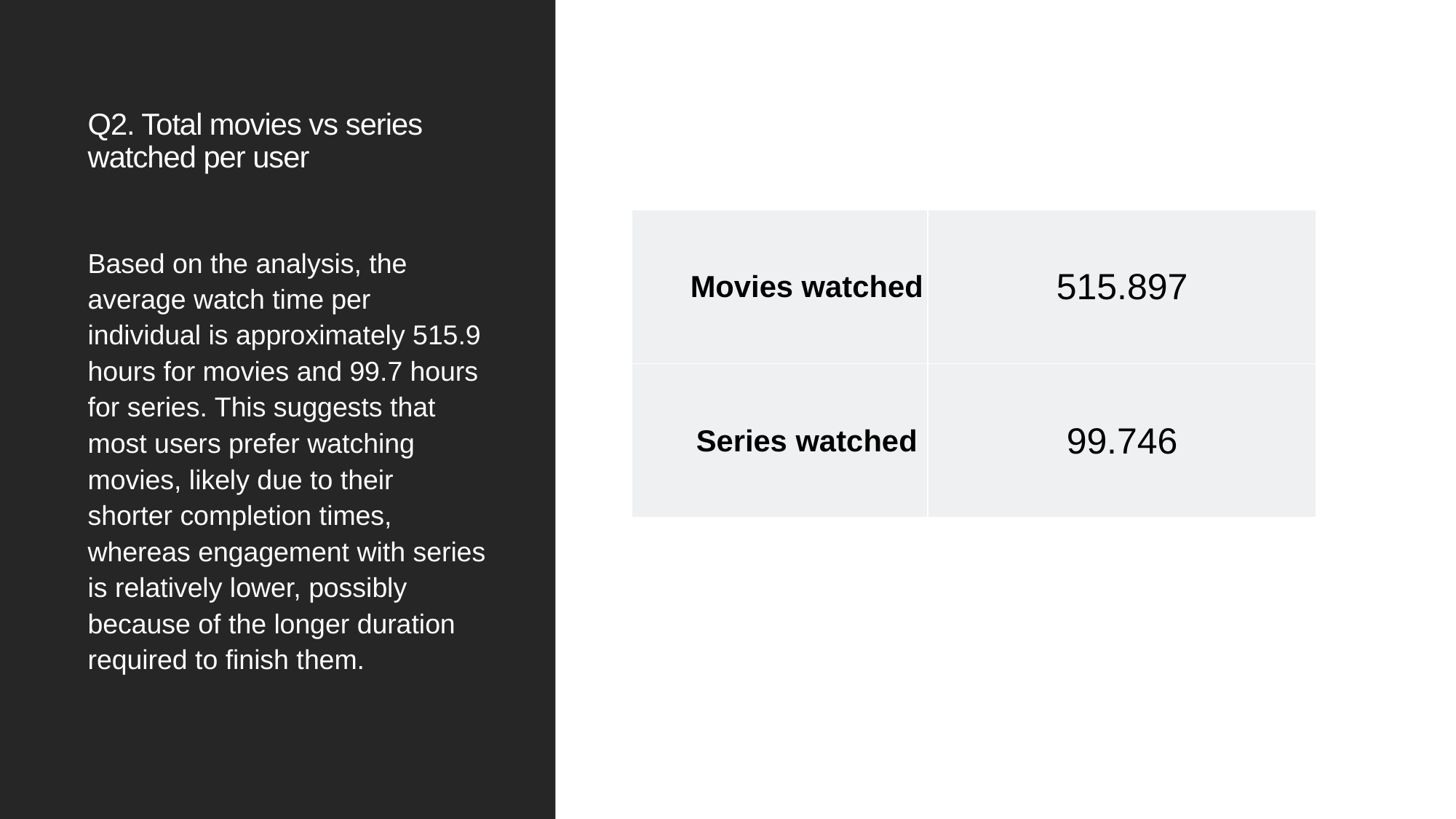

# Q2. Total movies vs series watched per user
| Movies watched | 515.897 |
| --- | --- |
| Series watched | 99.746 |
Based on the analysis, the average watch time per individual is approximately 515.9 hours for movies and 99.7 hours for series. This suggests that most users prefer watching movies, likely due to their shorter completion times, whereas engagement with series is relatively lower, possibly because of the longer duration required to finish them.